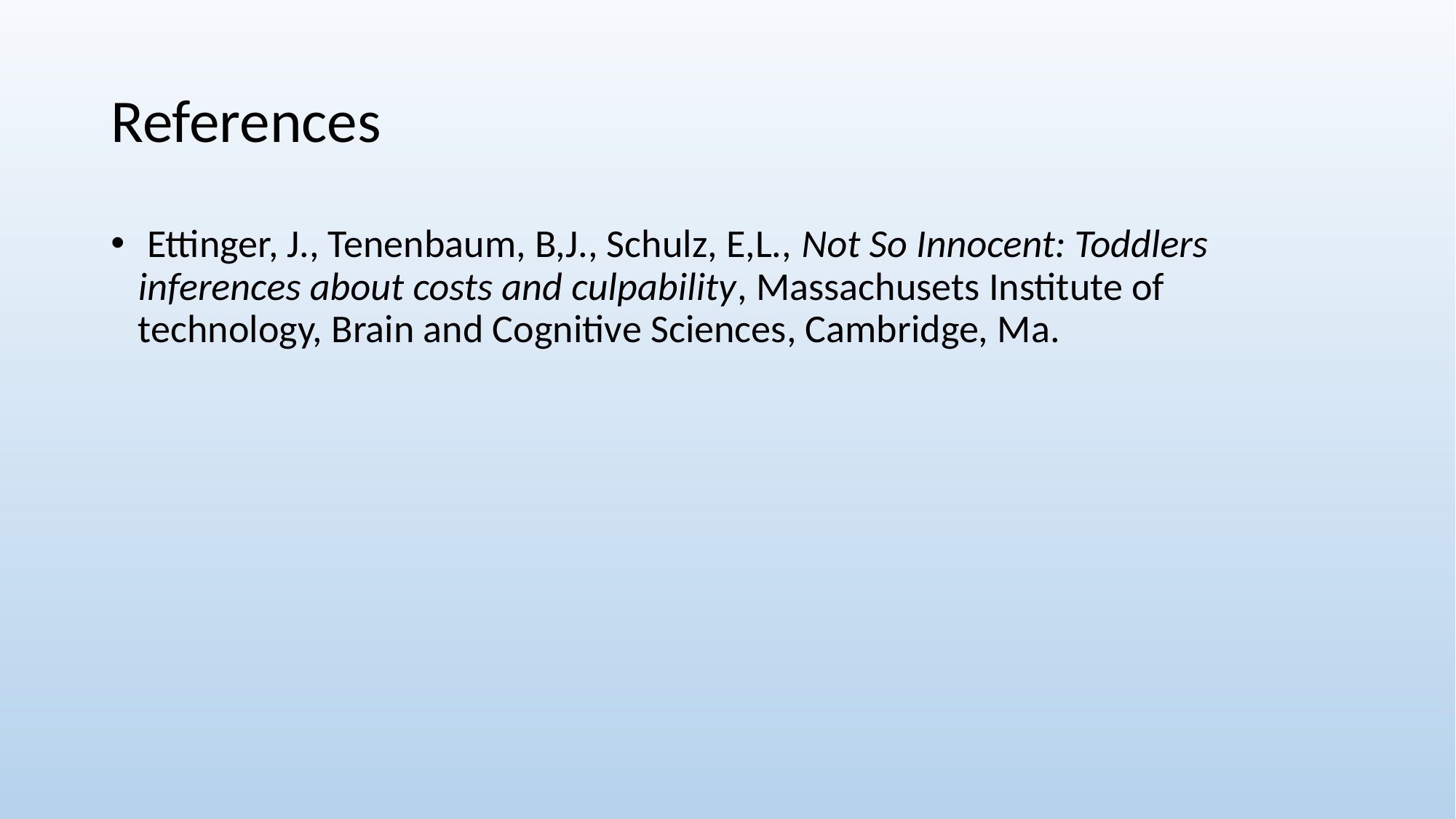

# References
 Ettinger, J., Tenenbaum, B,J., Schulz, E,L., Not So Innocent: Toddlers inferences about costs and culpability, Massachusets Institute of technology, Brain and Cognitive Sciences, Cambridge, Ma.